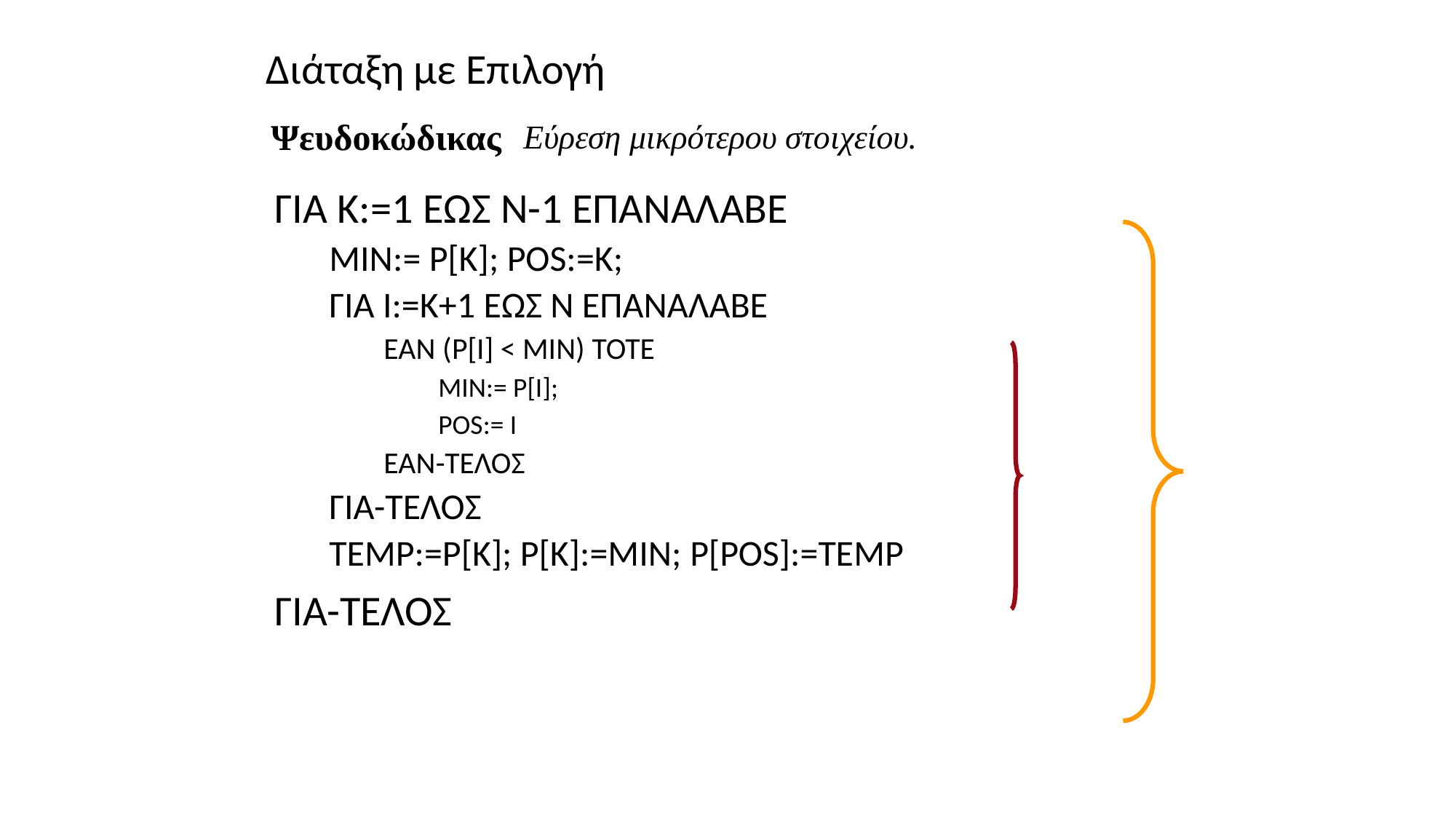

# Διάταξη με Επιλογή
Ψευδοκώδικας
Εύρεση μικρότερου στοιχείου.
ΓΙΑ Κ:=1 ΕΩΣ Ν-1 ΕΠΑΝΑΛΑΒΕ
ΜIN:= P[Κ]; POS:=K;
ΓΙΑ I:=K+1 ΕΩΣ N ΕΠΑΝΑΛΑΒΕ
ΕΑΝ (P[I] < MIN) ΤΟΤΕ
MIN:= P[I];
POS:= I
ΕΑΝ-ΤΕΛΟΣ
ΓΙΑ-ΤΕΛΟΣ
TEMP:=P[K]; P[K]:=MIN; P[POS]:=TEMP
ΓΙΑ-ΤΕΛΟΣ